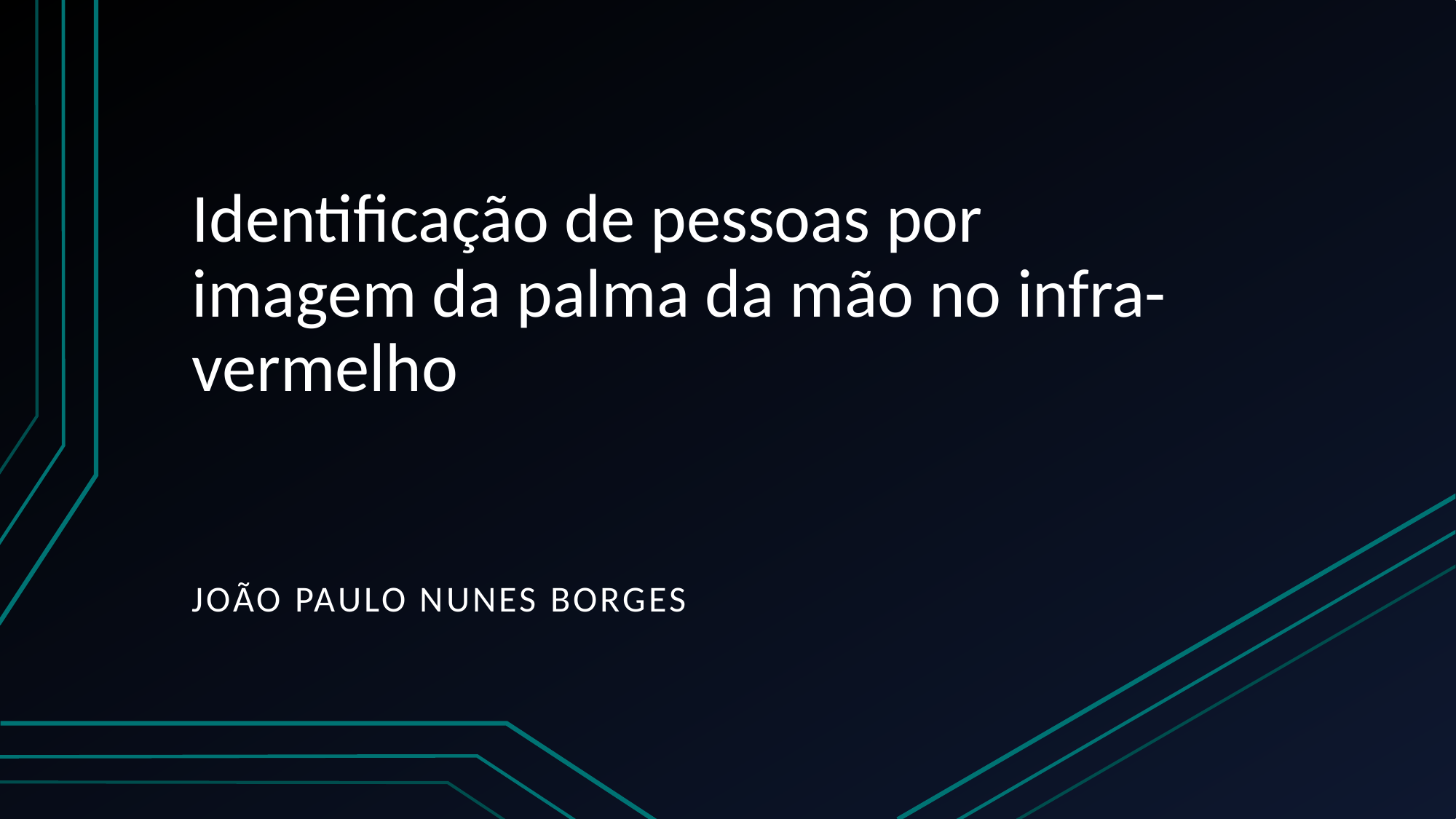

# Identificação de pessoas por imagem da palma da mão no infra-vermelho
João Paulo nunes borges